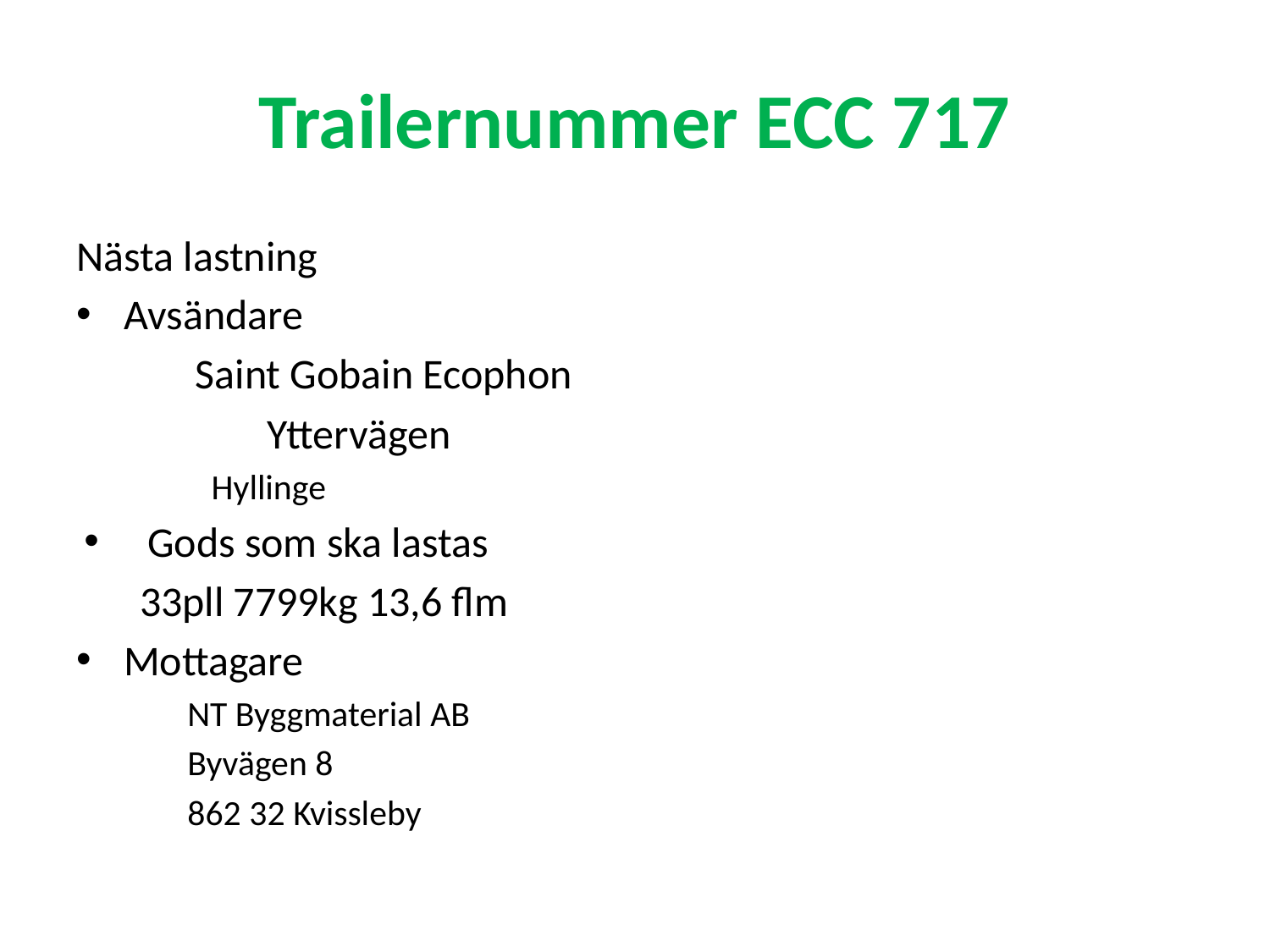

# Trailernummer ECC 717
Nästa lastning
Avsändare
Saint Gobain Ecophon
	Yttervägen
  Hyllinge
Gods som ska lastas
33pll 7799kg 13,6 flm
Mottagare
NT Byggmaterial AB
Byvägen 8
862 32 Kvissleby